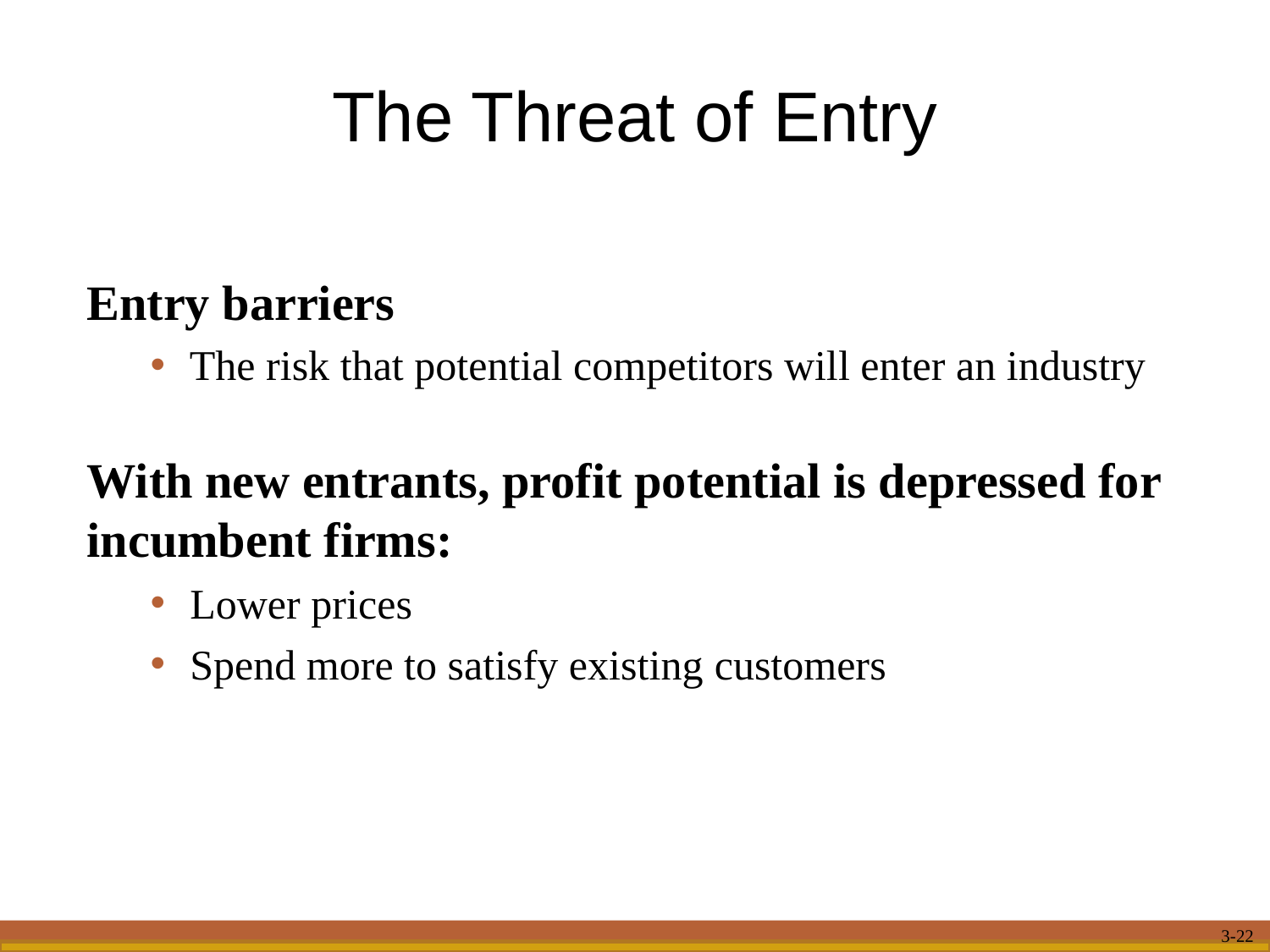

# The Threat of Entry
Entry barriers
The risk that potential competitors will enter an industry

With new entrants, profit potential is depressed for incumbent firms:
Lower prices
Spend more to satisfy existing customers